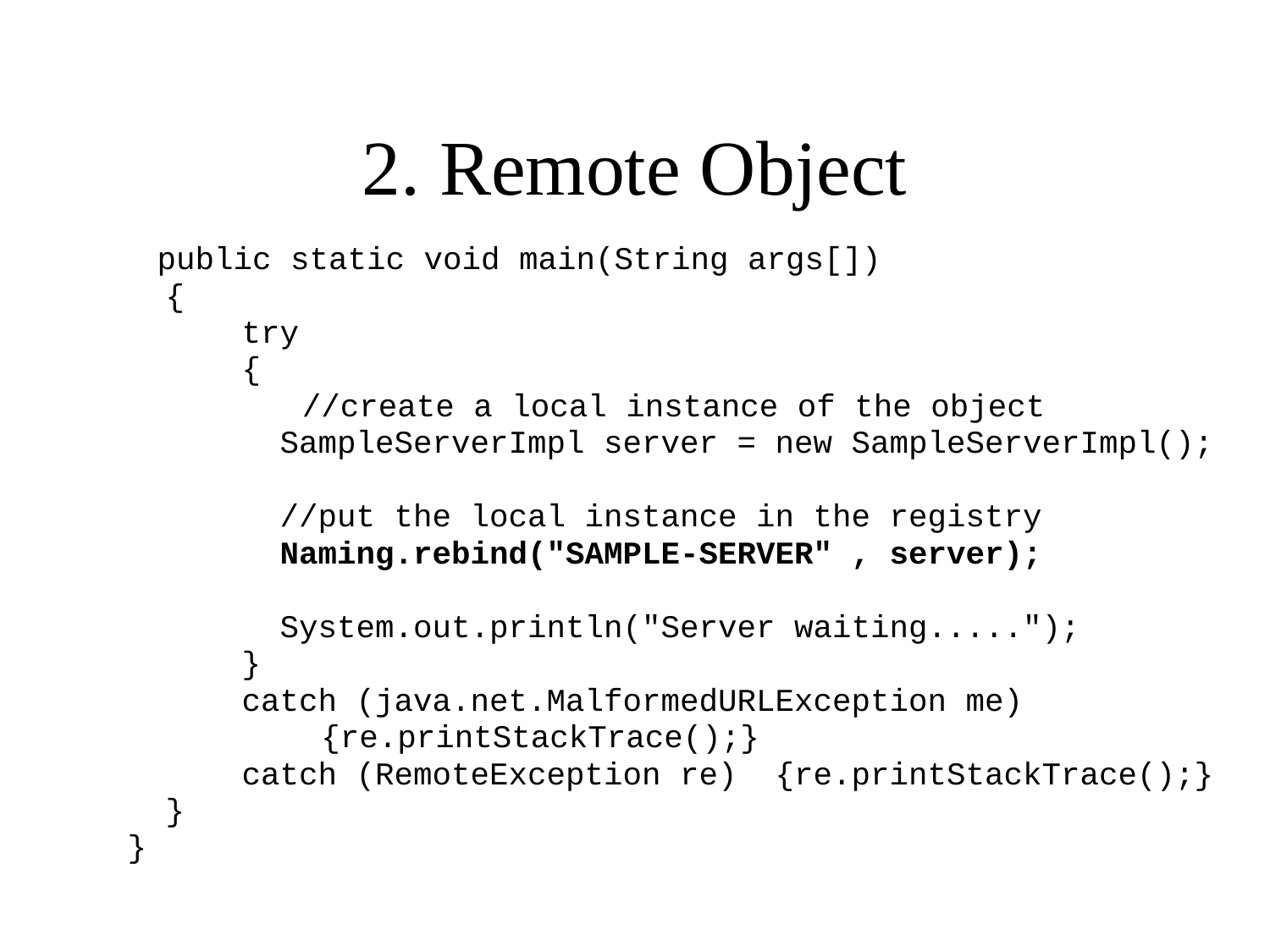

# 2. Remote Object
  public static void main(String args[])
  {
      try
      {
		//create a local instance of the object
        SampleServerImpl server = new SampleServerImpl();

        //put the local instance in the registry
        Naming.rebind("SAMPLE-SERVER" , server);

        System.out.println("Server waiting.....");
      }
      catch (java.net.MalformedURLException me)
		 {re.printStackTrace();}
      catch (RemoteException re)  {re.printStackTrace();}
  }
}